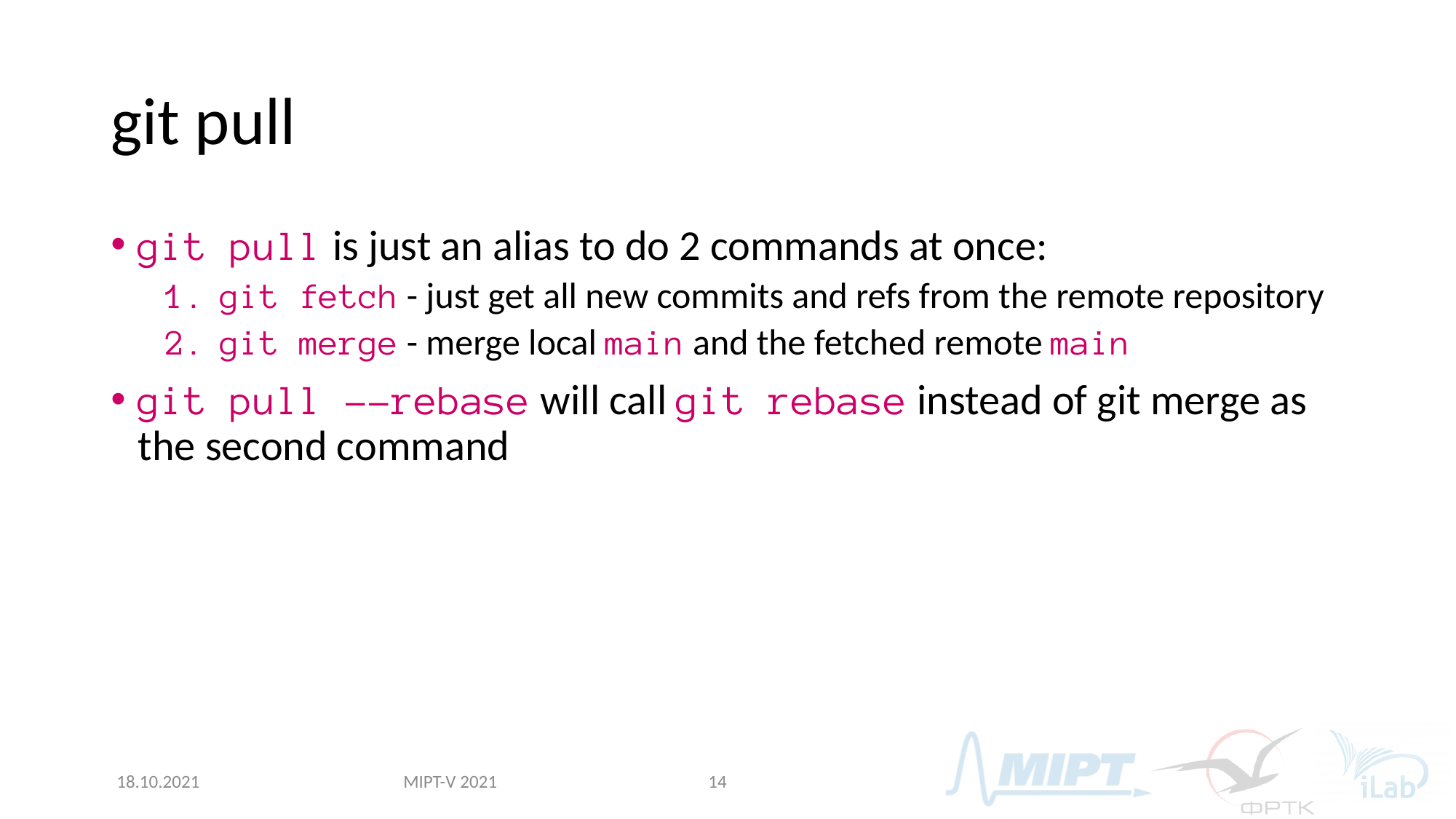

# git pull
git pull is just an alias to do 2 commands at once:
git fetch - just get all new commits and refs from the remote repository
git merge - merge local main and the fetched remote main
git pull --rebase will call git rebase instead of git merge as the second command

MIPT-V 2021
18.10.2021
14